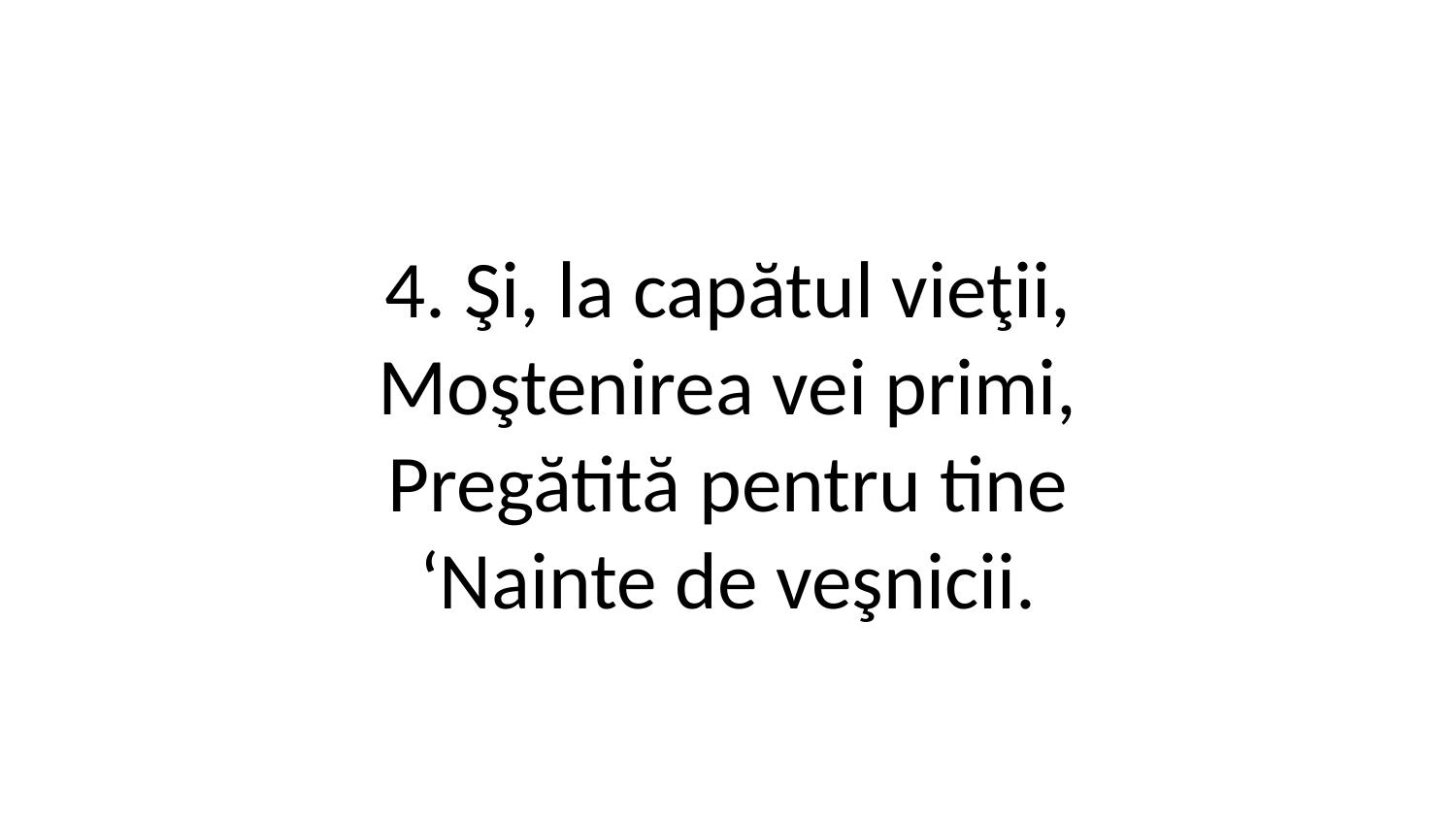

4. Şi, la capătul vieţii,
Moştenirea vei primi,
Pregătită pentru tine
‘Nainte de veşnicii.